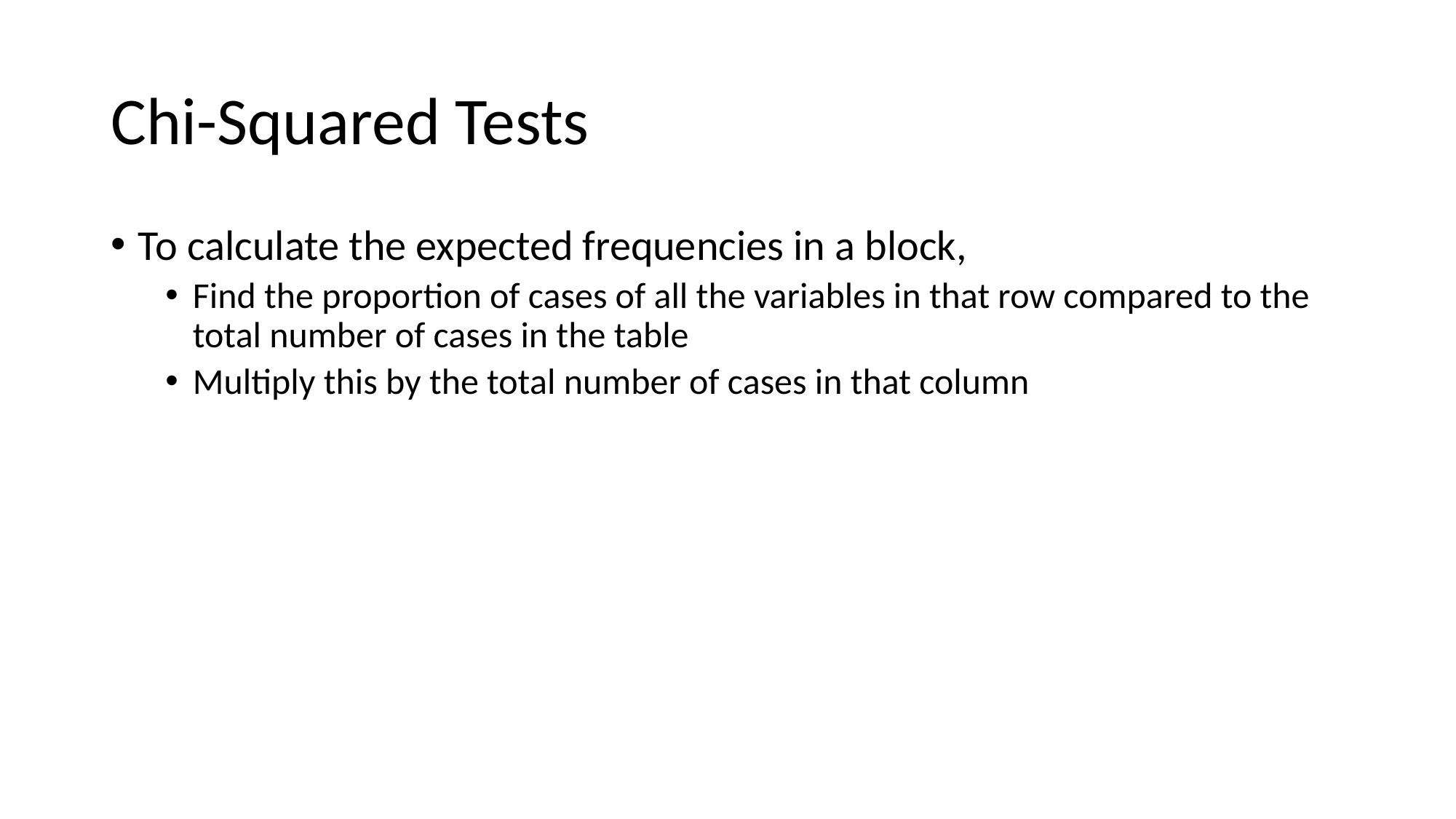

# Chi-Squared Tests
To calculate the expected frequencies in a block,
Find the proportion of cases of all the variables in that row compared to the total number of cases in the table
Multiply this by the total number of cases in that column